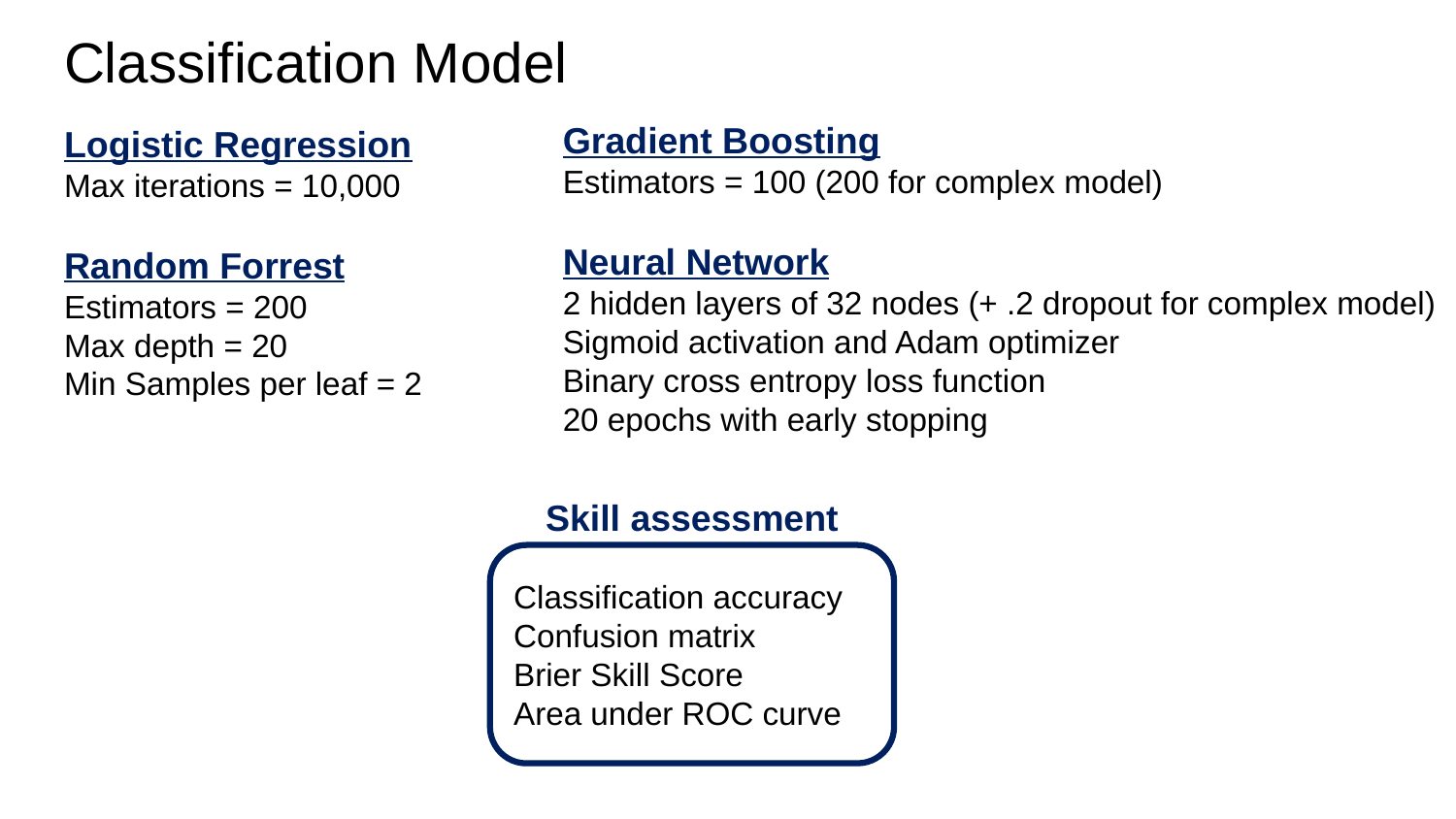

# Classification Model
Gradient Boosting
Estimators = 100 (200 for complex model)

Neural Network
2 hidden layers of 32 nodes (+ .2 dropout for complex model)
Sigmoid activation and Adam optimizer
Binary cross entropy loss function
20 epochs with early stopping
Logistic Regression
Max iterations = 10,000

Random Forrest
Estimators = 200
Max depth = 20
Min Samples per leaf = 2
Skill assessment

Classification accuracy
Confusion matrix
Brier Skill Score
Area under ROC curve